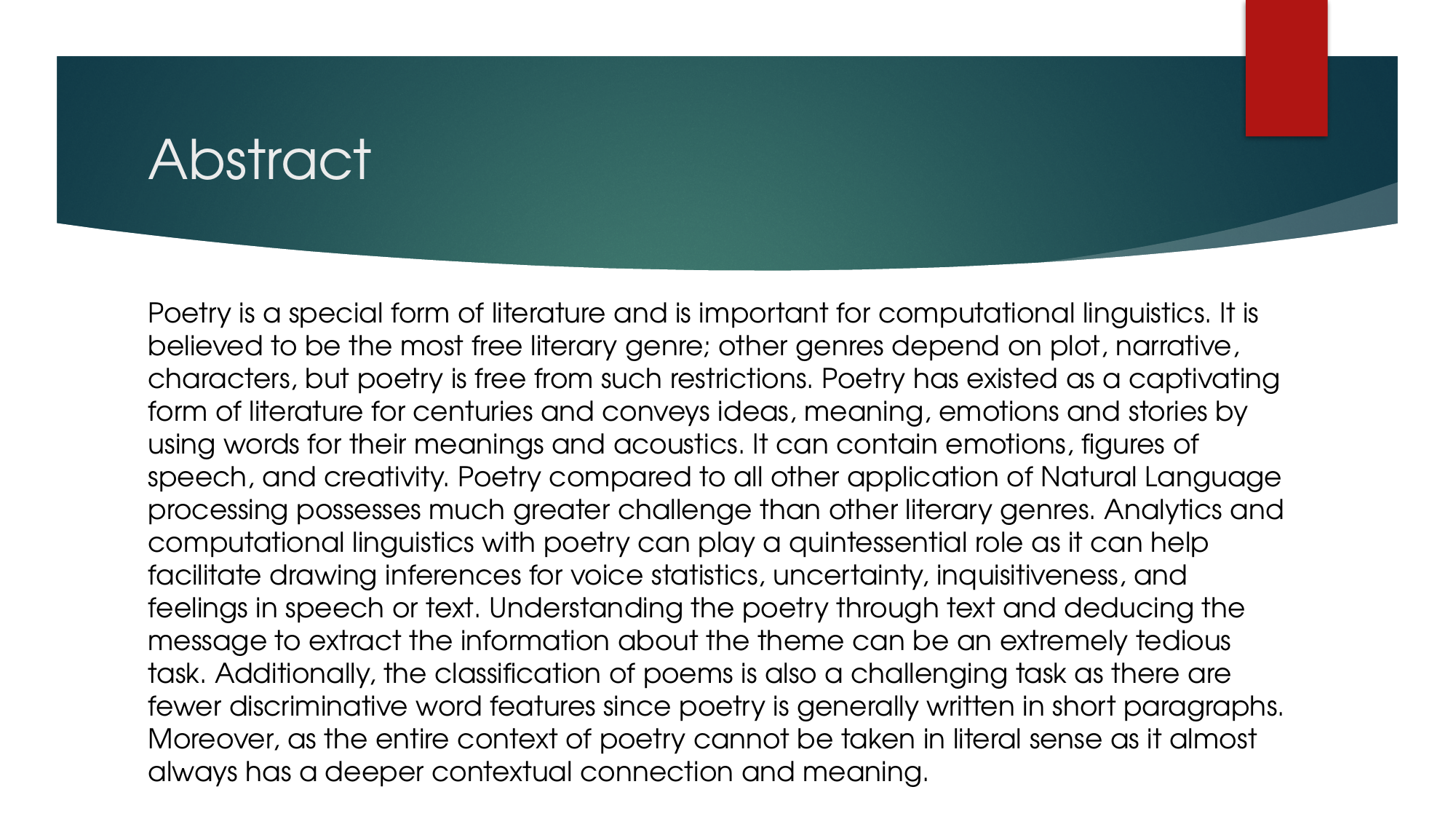

# Abstract
Poetry is a special form of literature and is important for computational linguistics. It is believed to be the most free literary genre; other genres depend on plot, narrative, characters, but poetry is free from such restrictions. Poetry has existed as a captivating form of literature for centuries and conveys ideas, meaning, emotions and stories by using words for their meanings and acoustics. It can contain emotions, figures of speech, and creativity. Poetry compared to all other application of Natural Language processing possesses much greater challenge than other literary genres. Analytics and computational linguistics with poetry can play a quintessential role as it can help facilitate drawing inferences for voice statistics, uncertainty, inquisitiveness, and feelings in speech or text. Understanding the poetry through text and deducing the message to extract the information about the theme can be an extremely tedious task. Additionally, the classification of poems is also a challenging task as there are fewer discriminative word features since poetry is generally written in short paragraphs. Moreover, as the entire context of poetry cannot be taken in literal sense as it almost always has a deeper contextual connection and meaning.